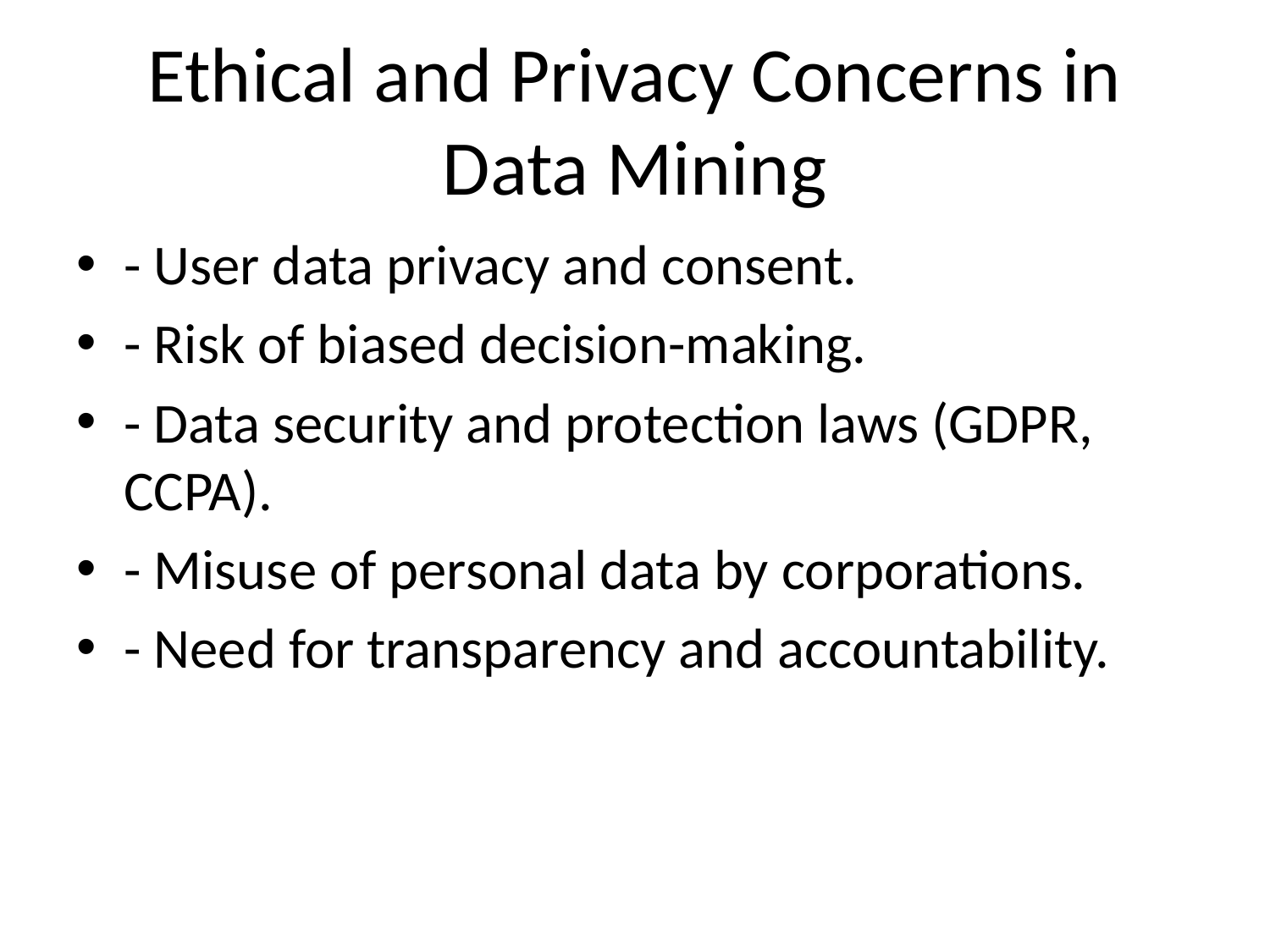

# Ethical and Privacy Concerns in Data Mining
- User data privacy and consent.
- Risk of biased decision-making.
- Data security and protection laws (GDPR, CCPA).
- Misuse of personal data by corporations.
- Need for transparency and accountability.